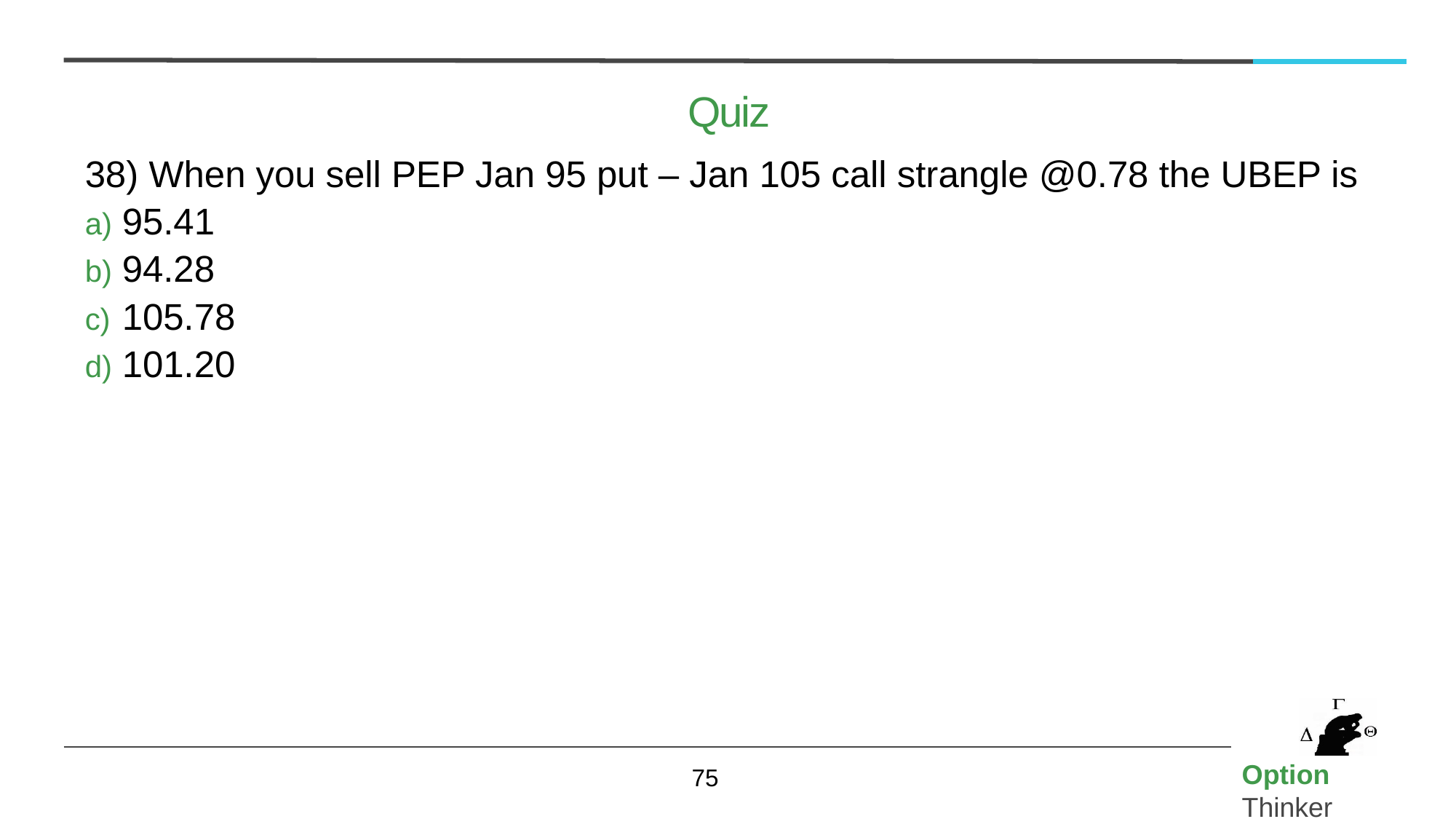

# Quiz
38) When you sell PEP Jan 95 put – Jan 105 call strangle @0.78 the UBEP is
95.41
94.28
105.78
101.20